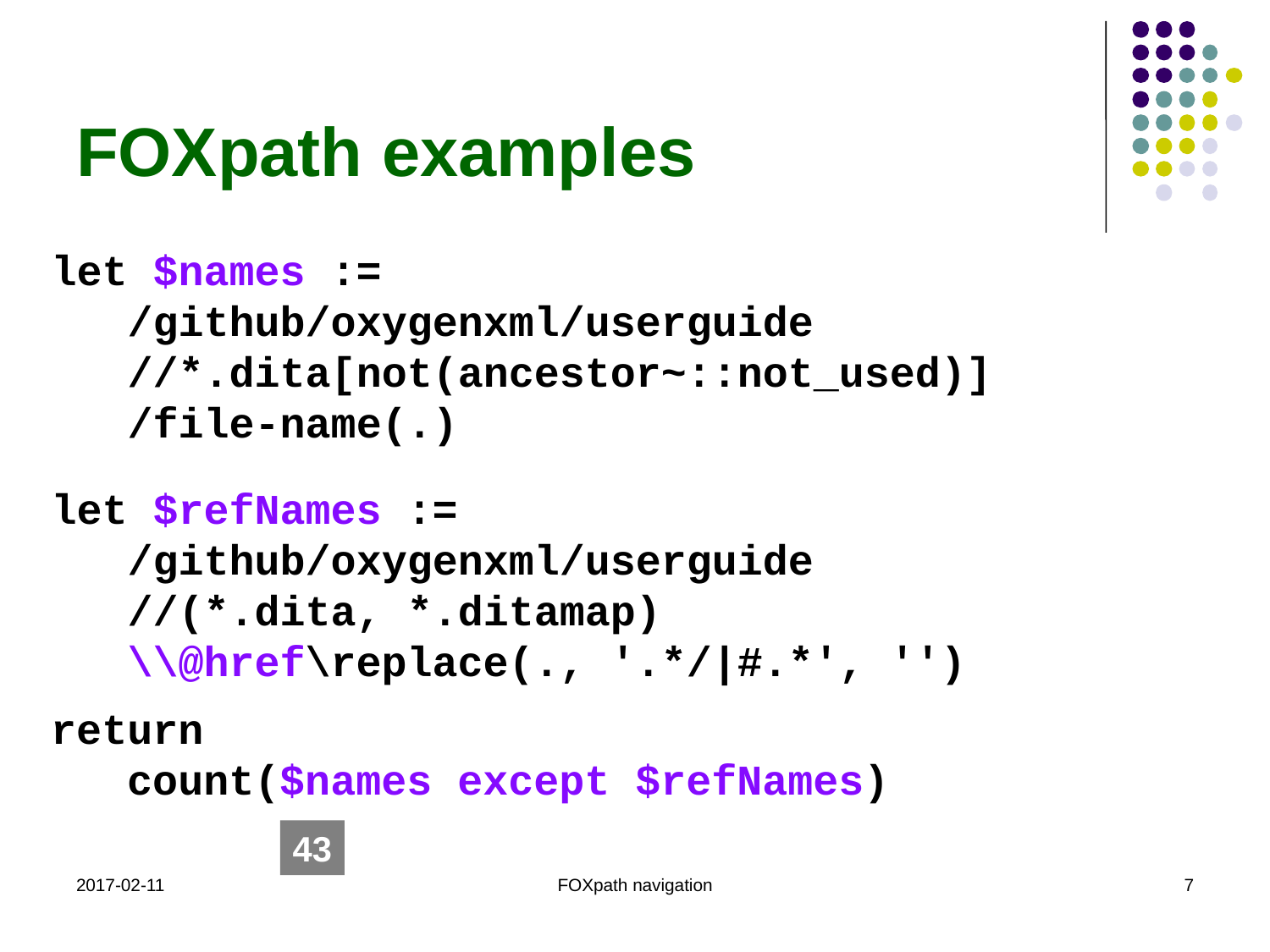

# FOXpath examples
let $names :=
   /github/oxygenxml/userguide
   //*.dita[not(ancestor~::not_used)]
   /file-name(.)

let $refNames :=
   /github/oxygenxml/userguide
   //(*.dita, *.ditamap)
   \\@href\replace(., '.*/|#.*', '')

return
   count($names except $refNames)

43
2017-02-11
FOXpath navigation
7